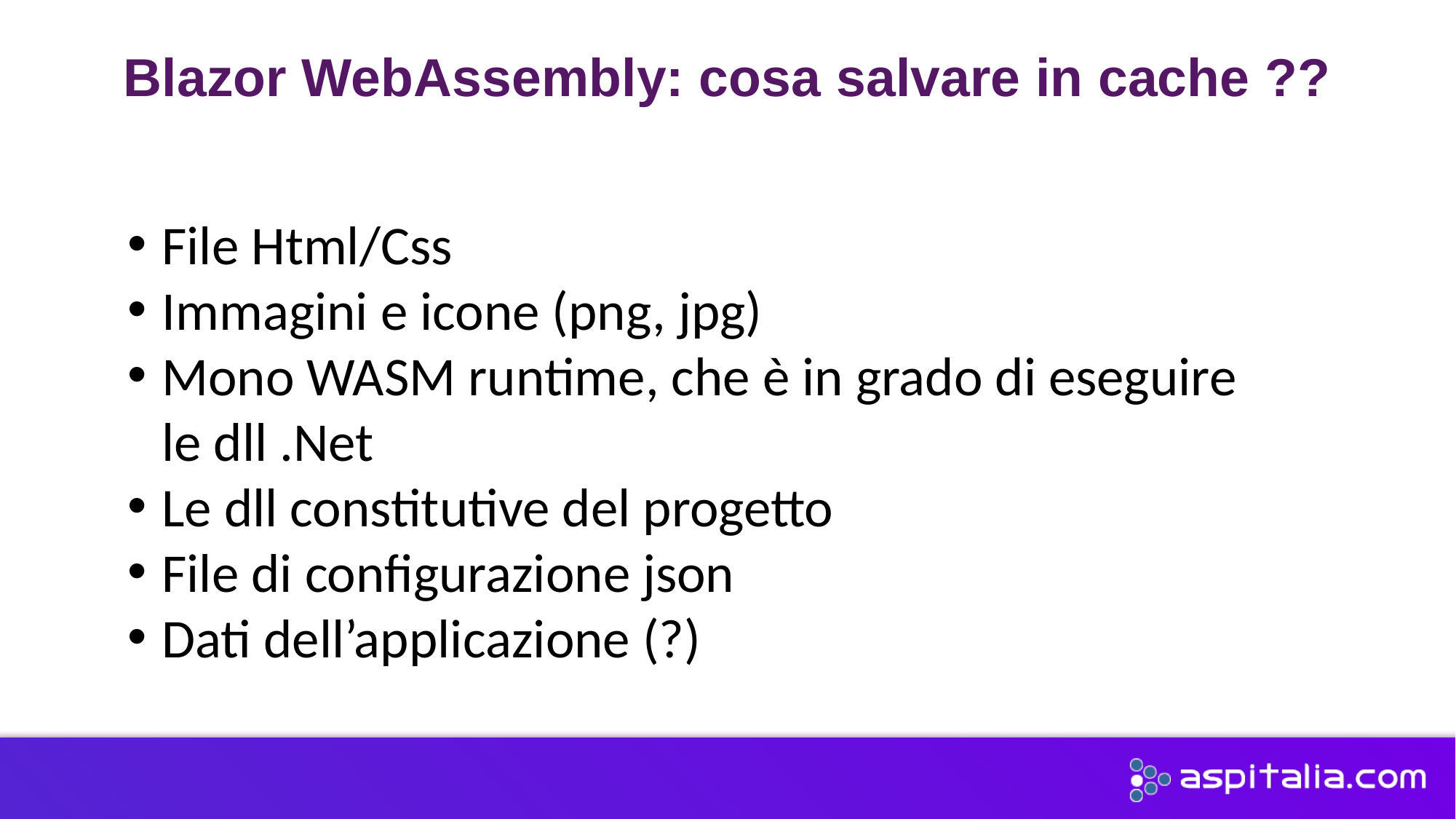

# Blazor WebAssembly: cosa salvare in cache ??
File Html/Css
Immagini e icone (png, jpg)
Mono WASM runtime, che è in grado di eseguire le dll .Net
Le dll constitutive del progetto
File di configurazione json
Dati dell’applicazione (?)